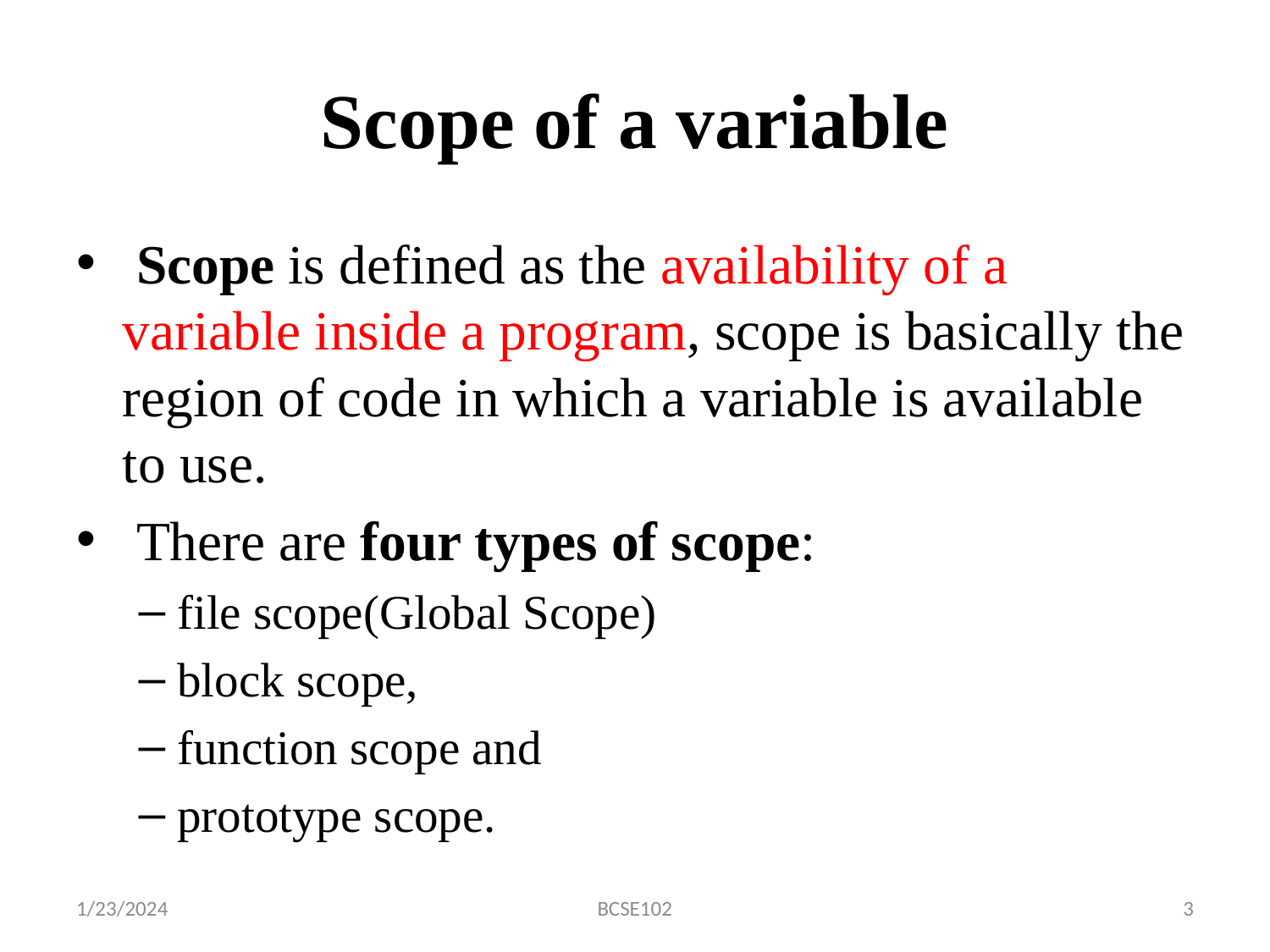

# Scope of a variable
 Scope is defined as the availability of a variable inside a program, scope is basically the region of code in which a variable is available to use.
 There are four types of scope:
file scope(Global Scope)
block scope,
function scope and
prototype scope.
1/23/2024
BCSE102
3